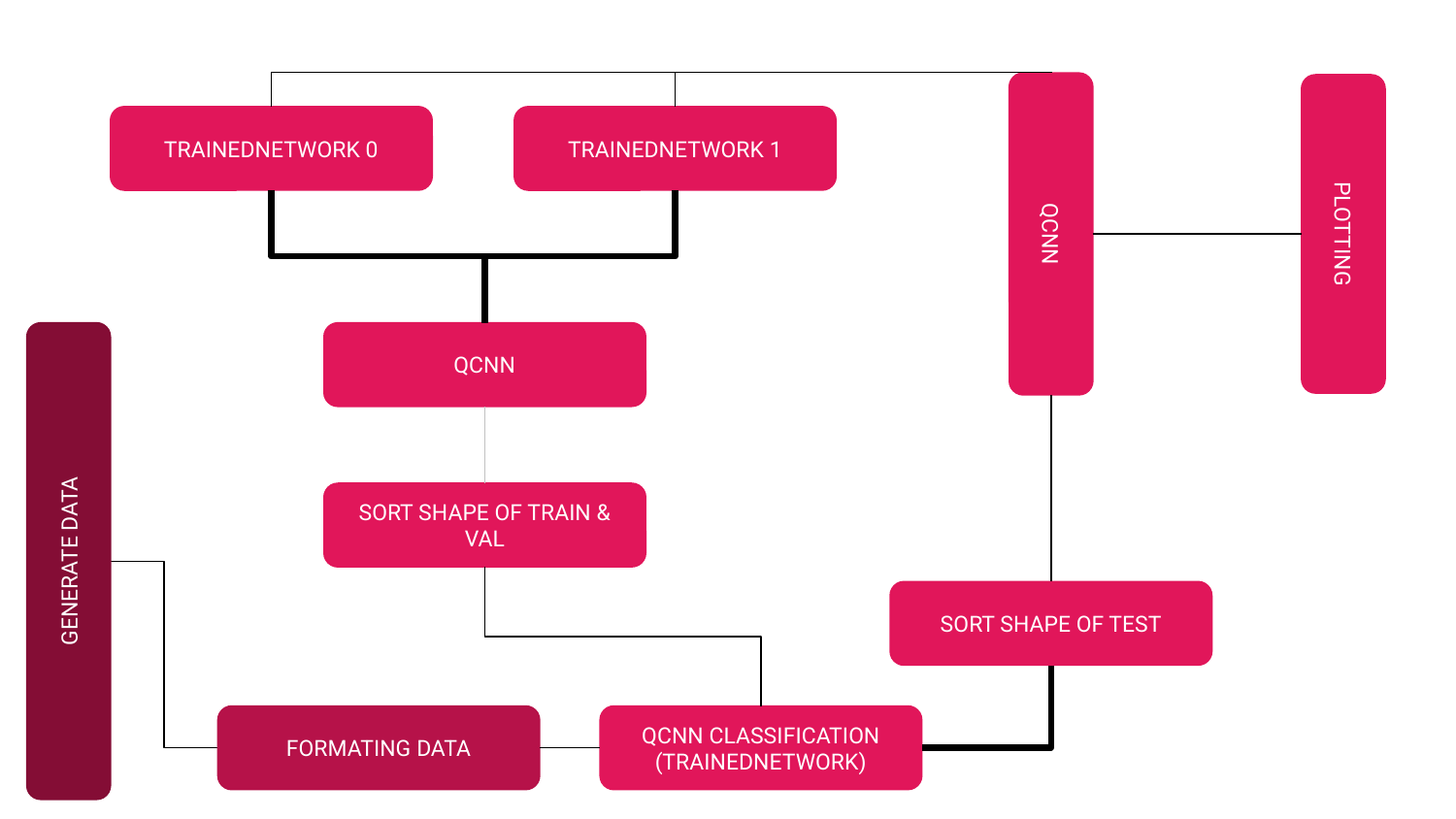

TRAINEDNETWORK 0
TRAINEDNETWORK 1
PLOTTING
QCNN
QCNN
SORT SHAPE OF TRAIN & VAL
GENERATE DATA
SORT SHAPE OF TEST
QCNN CLASSIFICATION
(TRAINEDNETWORK)
FORMATING DATA